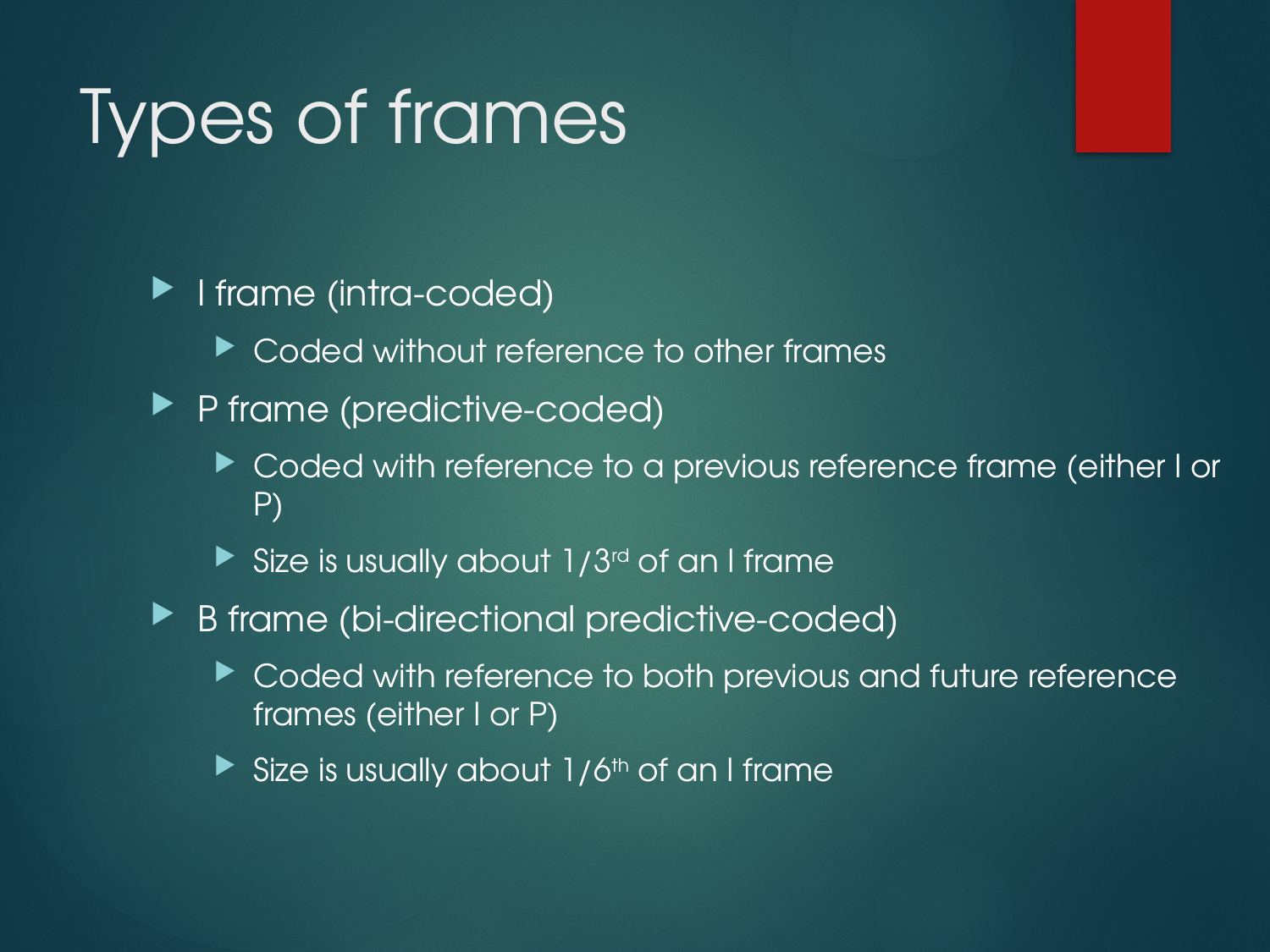

# Types of frames
I frame (intra-coded)
Coded without reference to other frames
P frame (predictive-coded)
Coded with reference to a previous reference frame (either I or P)
Size is usually about 1/3rd of an I frame
B frame (bi-directional predictive-coded)
Coded with reference to both previous and future reference frames (either I or P)
Size is usually about 1/6th of an I frame